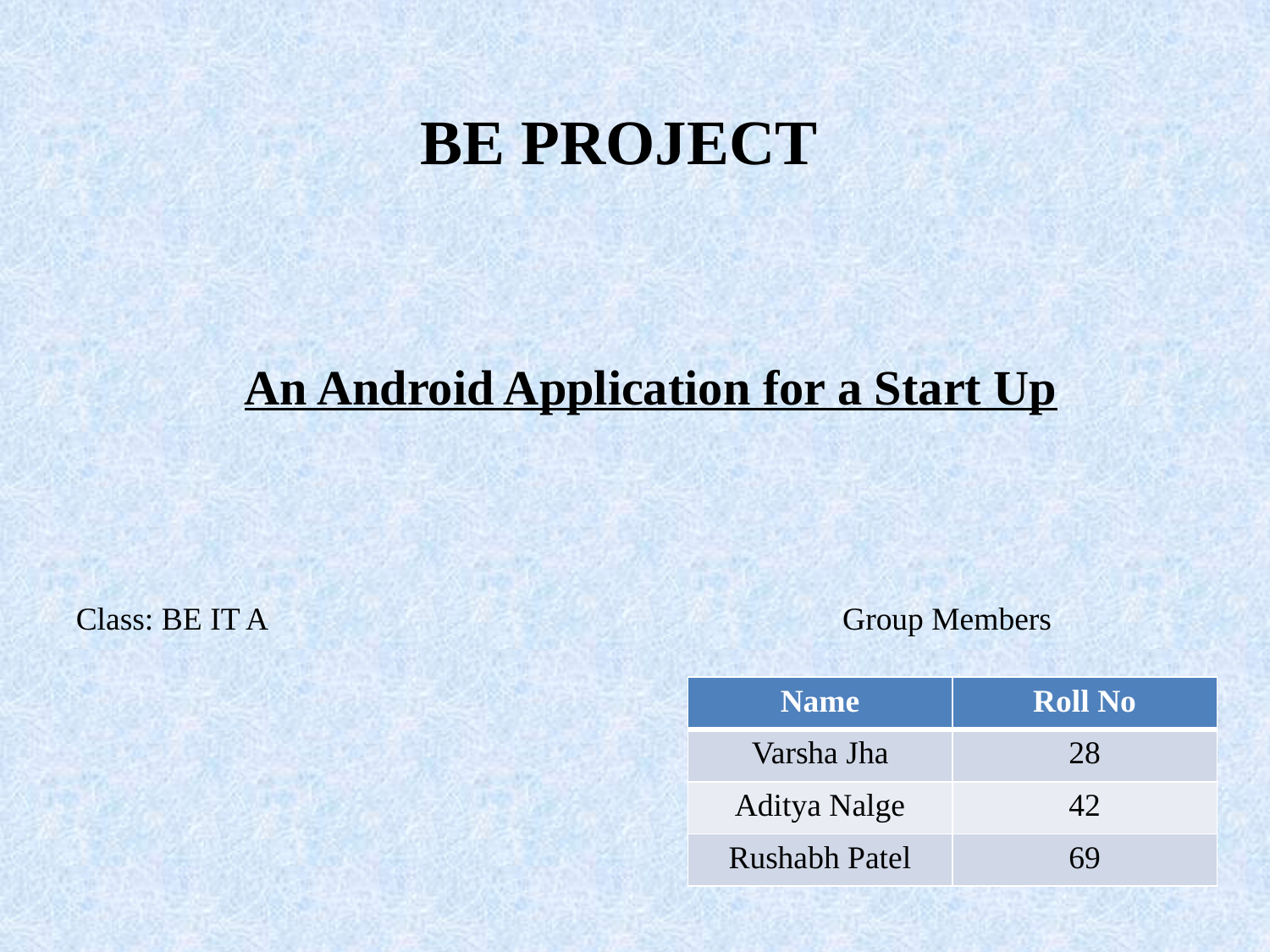

BE PROJECT
An Android Application for a Start Up
Class: BE IT A
Group Members
| Name | Roll No |
| --- | --- |
| Varsha Jha | 28 |
| Aditya Nalge | 42 |
| Rushabh Patel | 69 |